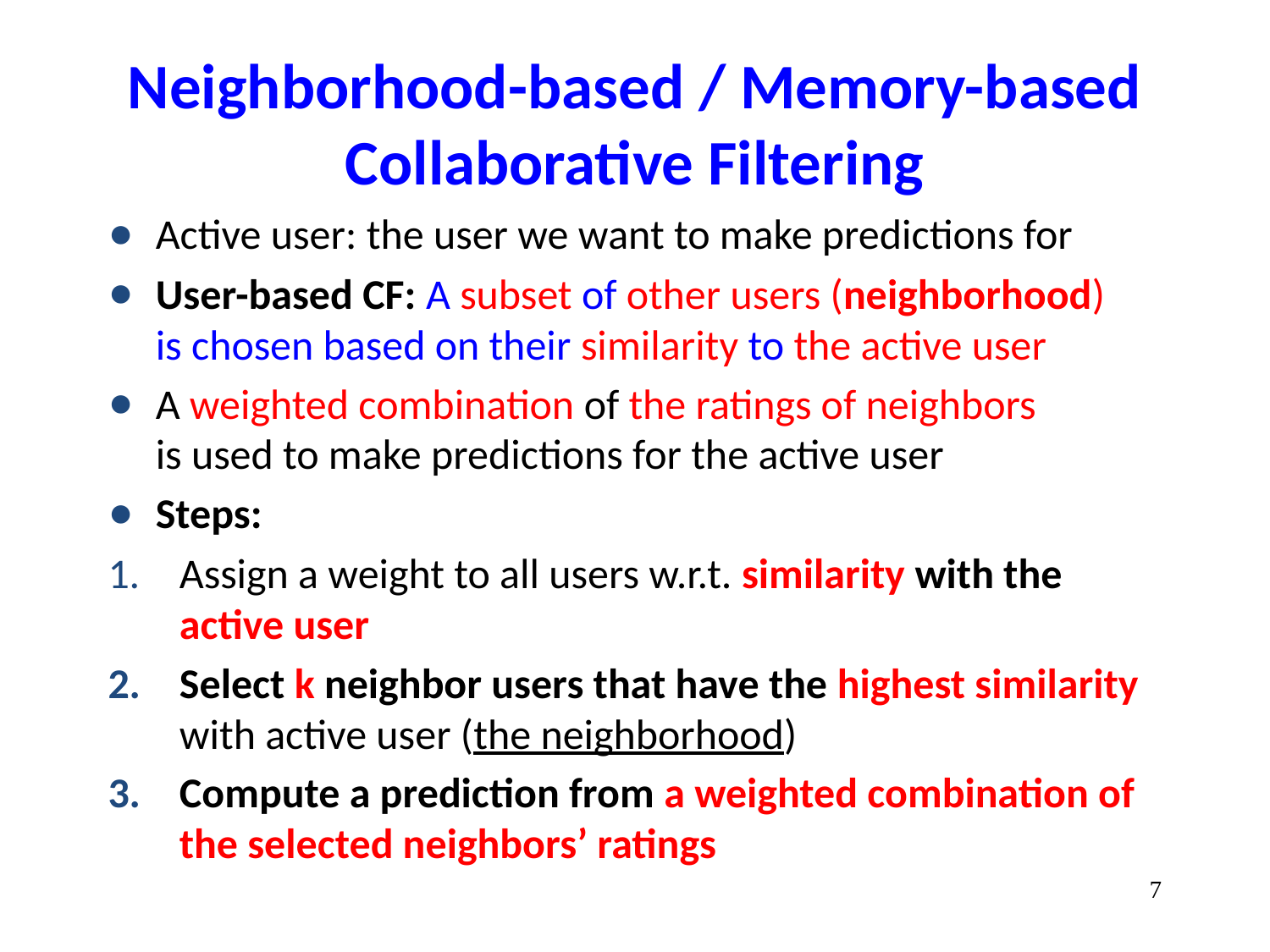

# Neighborhood-based / Memory-based Collaborative Filtering
Active user: the user we want to make predictions for
User-based CF: A subset of other users (neighborhood)
is chosen based on their similarity to the active user
A weighted combination of the ratings of neighbors
is used to make predictions for the active user
Steps:
Assign a weight to all users w.r.t. similarity with the active user
Select k neighbor users that have the highest similarity with active user (the neighborhood)
Compute a prediction from a weighted combination of the selected neighbors’ ratings
7